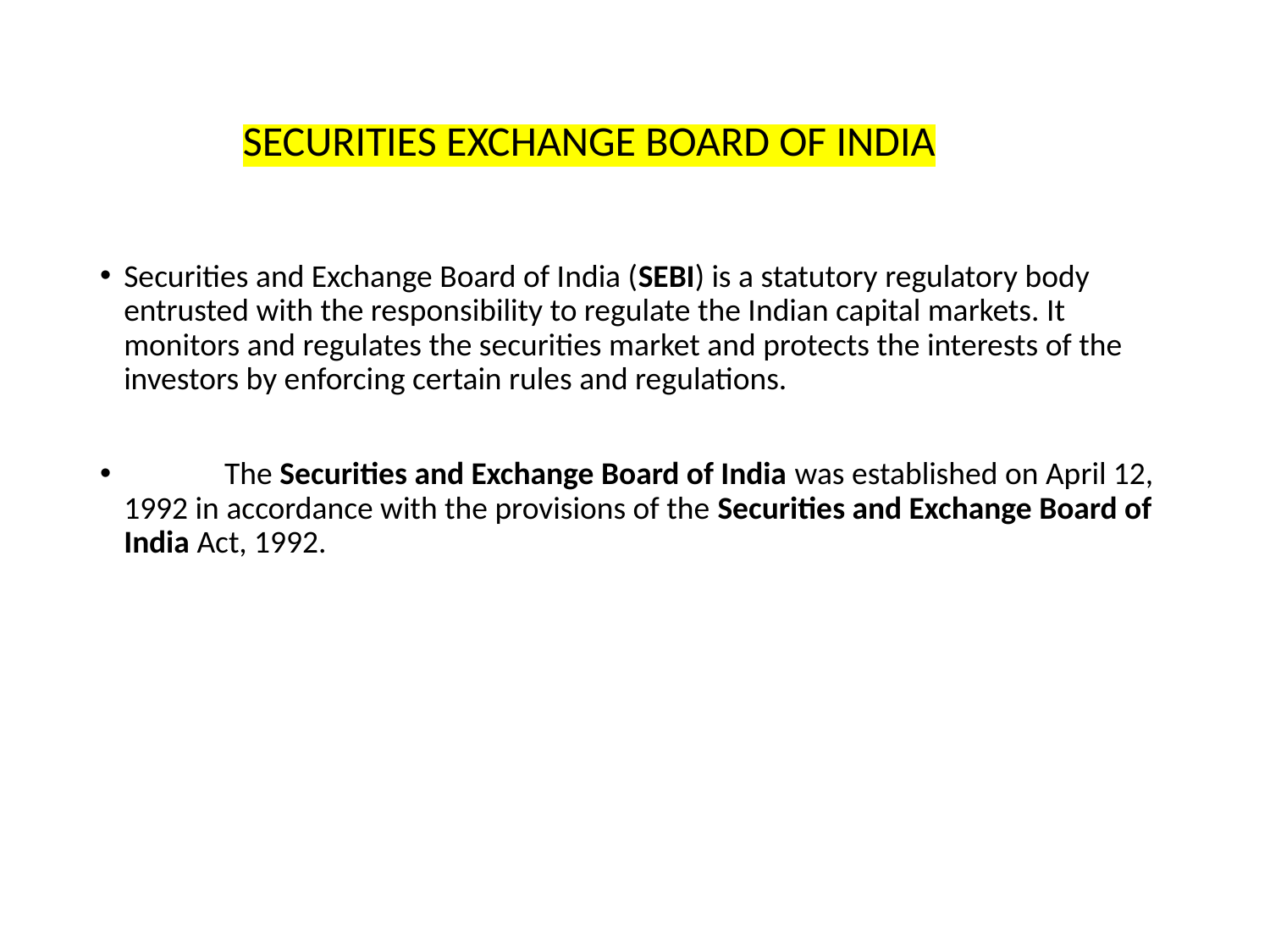

# SECURITIES EXCHANGE BOARD OF INDIA
Securities and Exchange Board of India (SEBI) is a statutory regulatory body entrusted with the responsibility to regulate the Indian capital markets. It monitors and regulates the securities market and protects the interests of the investors by enforcing certain rules and regulations.

              The Securities and Exchange Board of India was established on April 12, 1992 in accordance with the provisions of the Securities and Exchange Board of India Act, 1992.